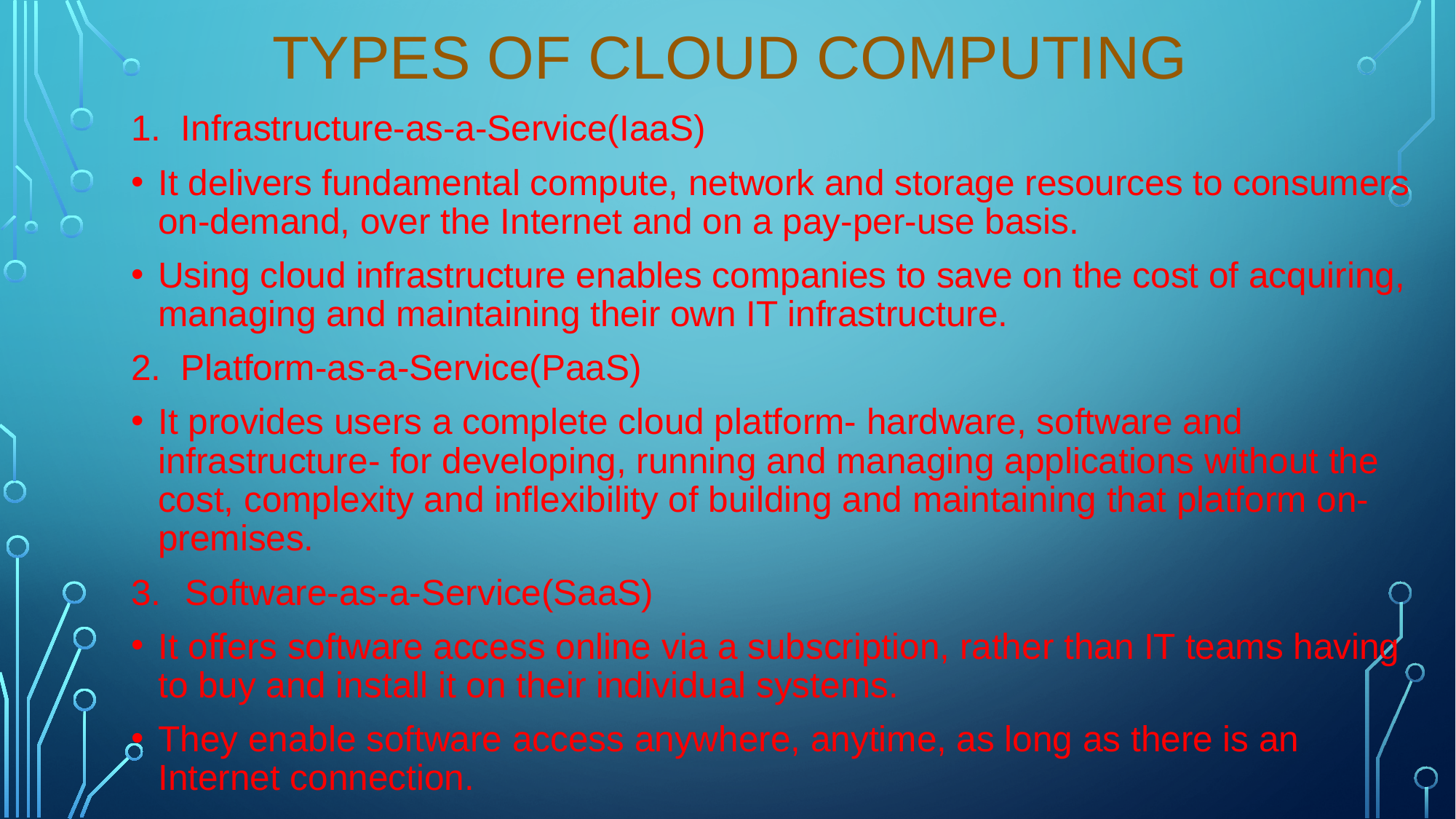

Types of Cloud Computing
1.  Infrastructure-as-a-Service(IaaS)
It delivers fundamental compute, network and storage resources to consumers on-demand, over the Internet and on a pay-per-use basis.
Using cloud infrastructure enables companies to save on the cost of acquiring, managing and maintaining their own IT infrastructure.
2.  Platform-as-a-Service(PaaS)
It provides users a complete cloud platform- hardware, software and infrastructure- for developing, running and managing applications without the cost, complexity and inflexibility of building and maintaining that platform on-premises.
Software-as-a-Service(SaaS)
It offers software access online via a subscription, rather than IT teams having to buy and install it on their individual systems.
They enable software access anywhere, anytime, as long as there is an Internet connection.